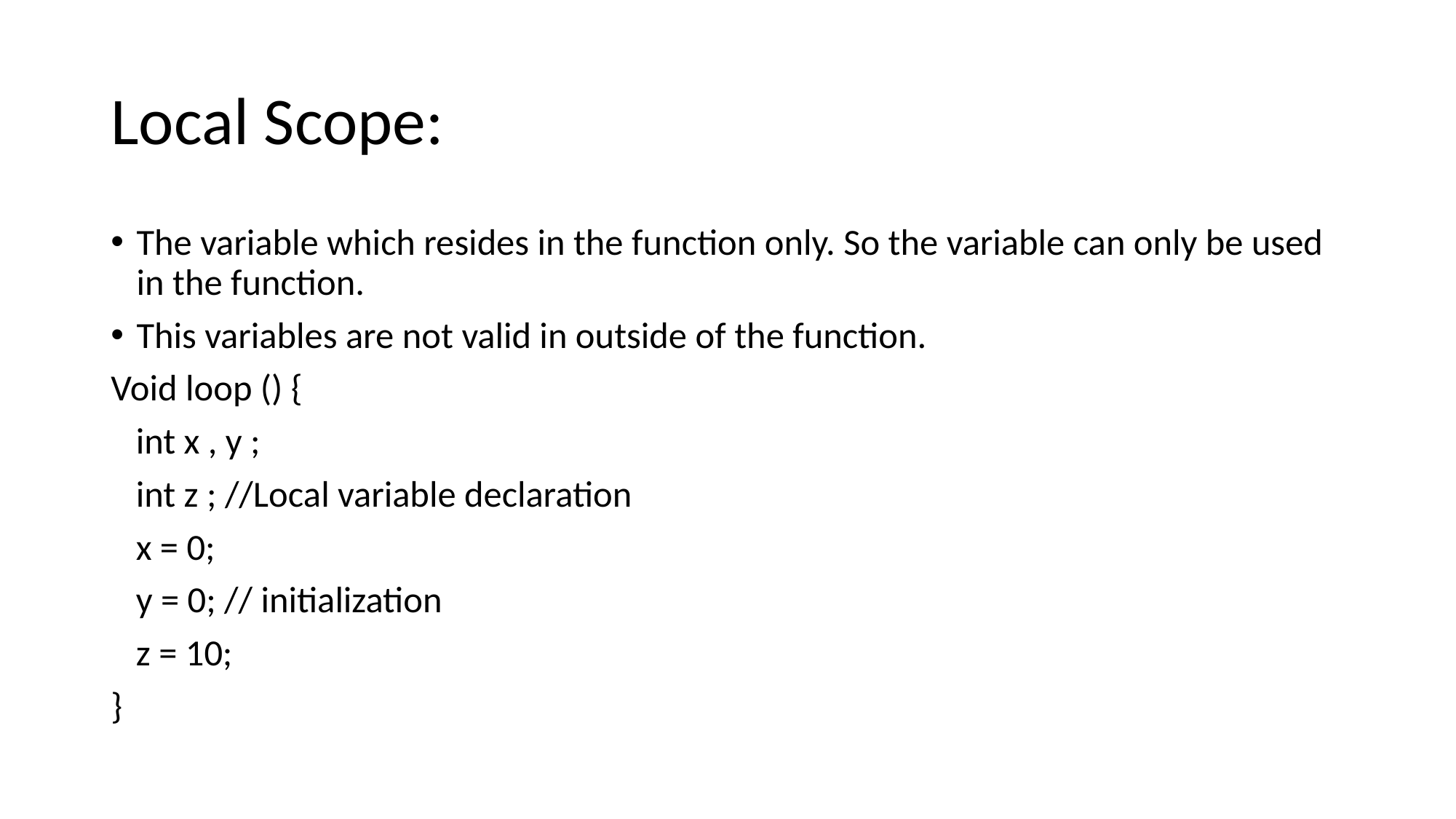

# Local Scope:
The variable which resides in the function only. So the variable can only be used in the function.
This variables are not valid in outside of the function.
Void loop () {
   int x , y ;
   int z ; //Local variable declaration
   x = 0;
   y = 0; // initialization
   z = 10;
}